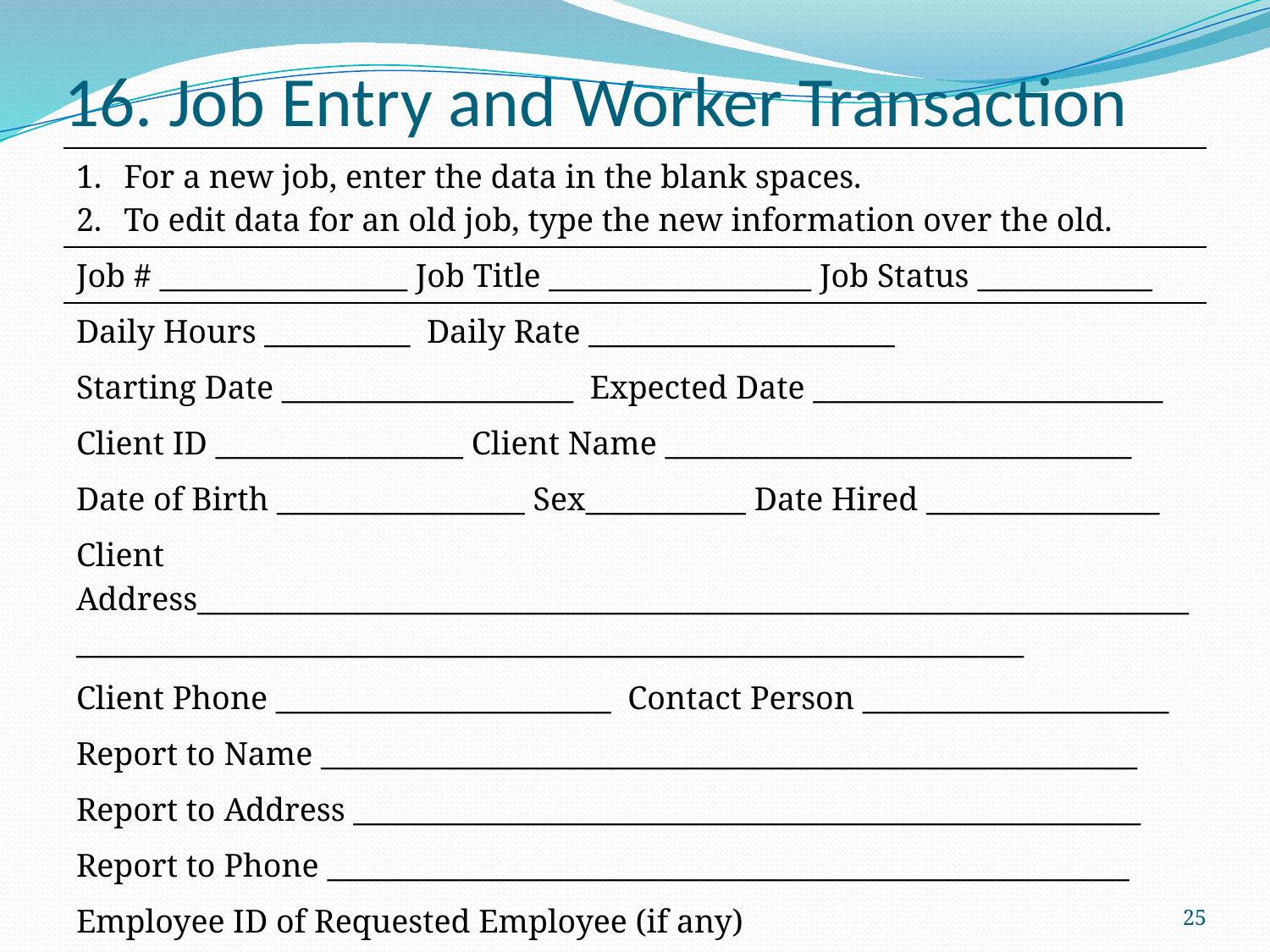

# 16. Job Entry and Worker Transaction
| For a new job, enter the data in the blank spaces. To edit data for an old job, type the new information over the old. |
| --- |
| Job # \_\_\_\_\_\_\_\_\_\_\_\_\_\_\_\_\_ Job Title \_\_\_\_\_\_\_\_\_\_\_\_\_\_\_\_\_\_ Job Status \_\_\_\_\_\_\_\_\_\_\_\_ |
| Daily Hours \_\_\_\_\_\_\_\_\_\_ Daily Rate \_\_\_\_\_\_\_\_\_\_\_\_\_\_\_\_\_\_\_\_\_ |
| Starting Date \_\_\_\_\_\_\_\_\_\_\_\_\_\_\_\_\_\_\_\_ Expected Date \_\_\_\_\_\_\_\_\_\_\_\_\_\_\_\_\_\_\_\_\_\_\_\_ |
| Client ID \_\_\_\_\_\_\_\_\_\_\_\_\_\_\_\_\_ Client Name \_\_\_\_\_\_\_\_\_\_\_\_\_\_\_\_\_\_\_\_\_\_\_\_\_\_\_\_\_\_\_\_ |
| Date of Birth \_\_\_\_\_\_\_\_\_\_\_\_\_\_\_\_\_ Sex\_\_\_\_\_\_\_\_\_\_\_ Date Hired \_\_\_\_\_\_\_\_\_\_\_\_\_\_\_\_ |
| Client Address\_\_\_\_\_\_\_\_\_\_\_\_\_\_\_\_\_\_\_\_\_\_\_\_\_\_\_\_\_\_\_\_\_\_\_\_\_\_\_\_\_\_\_\_\_\_\_\_\_\_\_\_\_\_\_\_\_\_\_\_\_\_\_\_\_\_\_\_\_\_\_\_\_\_\_\_\_\_\_\_\_\_\_\_\_\_\_\_\_\_\_\_\_\_\_\_\_\_\_\_\_\_\_\_\_\_\_\_\_\_\_\_\_\_\_\_\_\_\_\_\_\_\_\_\_\_\_\_\_\_\_\_\_ |
| Client Phone \_\_\_\_\_\_\_\_\_\_\_\_\_\_\_\_\_\_\_\_\_\_\_ Contact Person \_\_\_\_\_\_\_\_\_\_\_\_\_\_\_\_\_\_\_\_\_ |
| Report to Name \_\_\_\_\_\_\_\_\_\_\_\_\_\_\_\_\_\_\_\_\_\_\_\_\_\_\_\_\_\_\_\_\_\_\_\_\_\_\_\_\_\_\_\_\_\_\_\_\_\_\_\_\_\_\_\_ |
| Report to Address \_\_\_\_\_\_\_\_\_\_\_\_\_\_\_\_\_\_\_\_\_\_\_\_\_\_\_\_\_\_\_\_\_\_\_\_\_\_\_\_\_\_\_\_\_\_\_\_\_\_\_\_\_\_ |
| Report to Phone \_\_\_\_\_\_\_\_\_\_\_\_\_\_\_\_\_\_\_\_\_\_\_\_\_\_\_\_\_\_\_\_\_\_\_\_\_\_\_\_\_\_\_\_\_\_\_\_\_\_\_\_\_\_\_ |
| Employee ID of Requested Employee (if any) \_\_\_\_\_\_\_\_\_\_\_\_\_\_\_\_\_\_\_\_\_\_\_\_\_\_\_\_\_\_\_ |
| Input Screen : Job Entry and Edit |
25